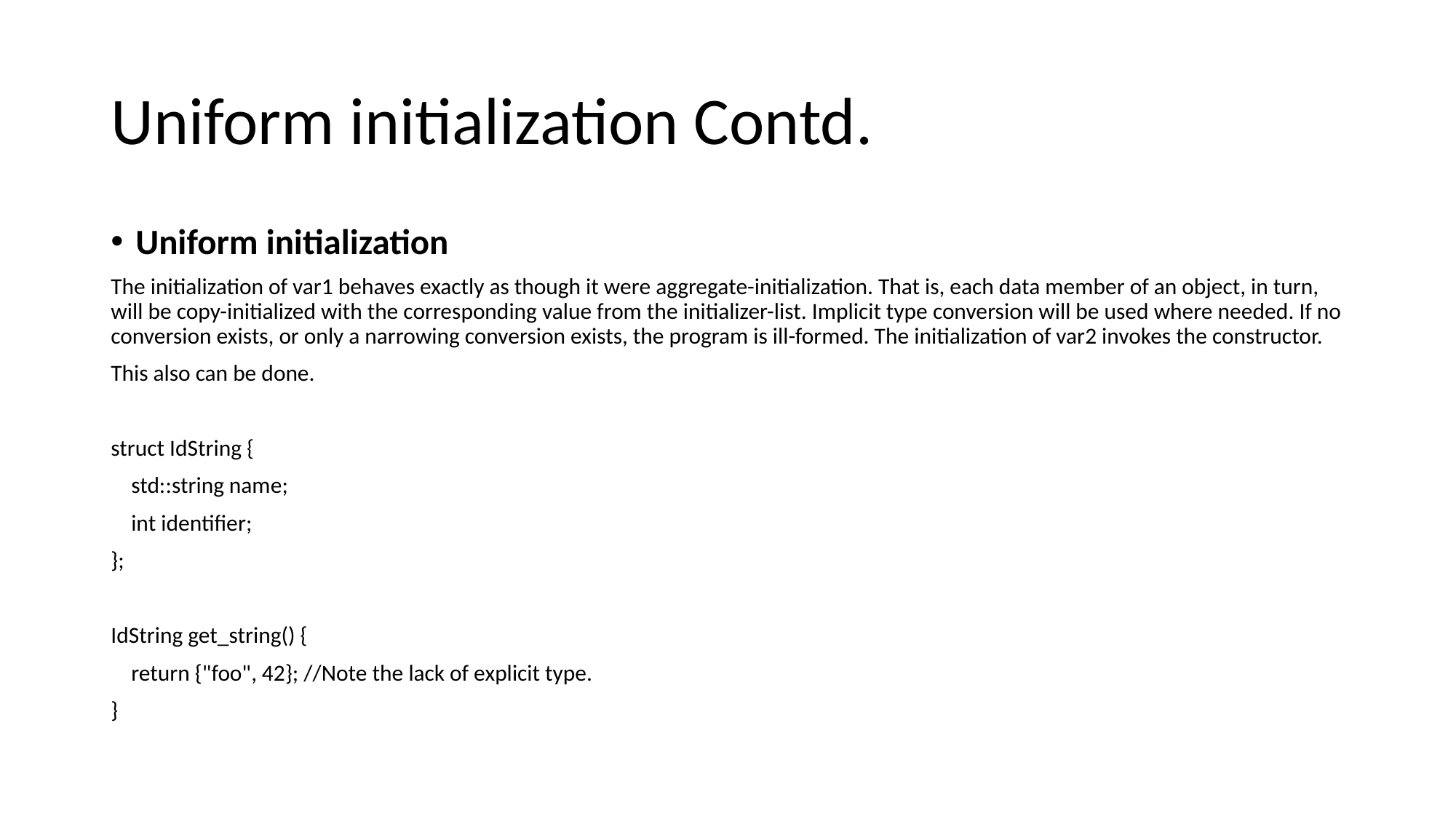

# Uniform initialization Contd.
Uniform initialization
The initialization of var1 behaves exactly as though it were aggregate-initialization. That is, each data member of an object, in turn, will be copy-initialized with the corresponding value from the initializer-list. Implicit type conversion will be used where needed. If no conversion exists, or only a narrowing conversion exists, the program is ill-formed. The initialization of var2 invokes the constructor.
This also can be done.

struct IdString {
    std::string name;
    int identifier;
};

IdString get_string() {
    return {"foo", 42}; //Note the lack of explicit type.
}